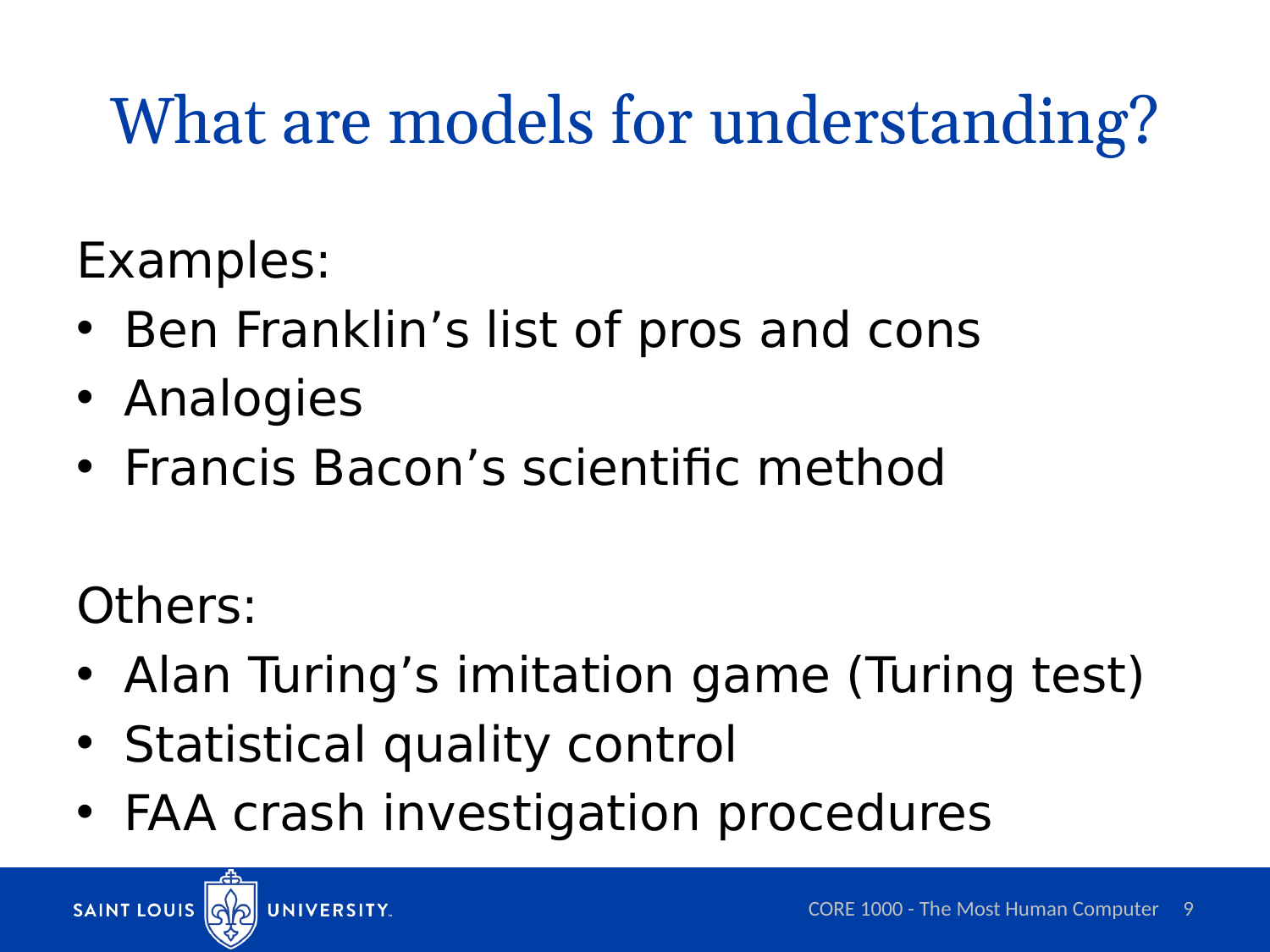

# What are models for understanding?
Examples:
Ben Franklin’s list of pros and cons
Analogies
Francis Bacon’s scientific method

Others:
Alan Turing’s imitation game (Turing test)
Statistical quality control
FAA crash investigation procedures
CORE 1000 - The Most Human Computer
9